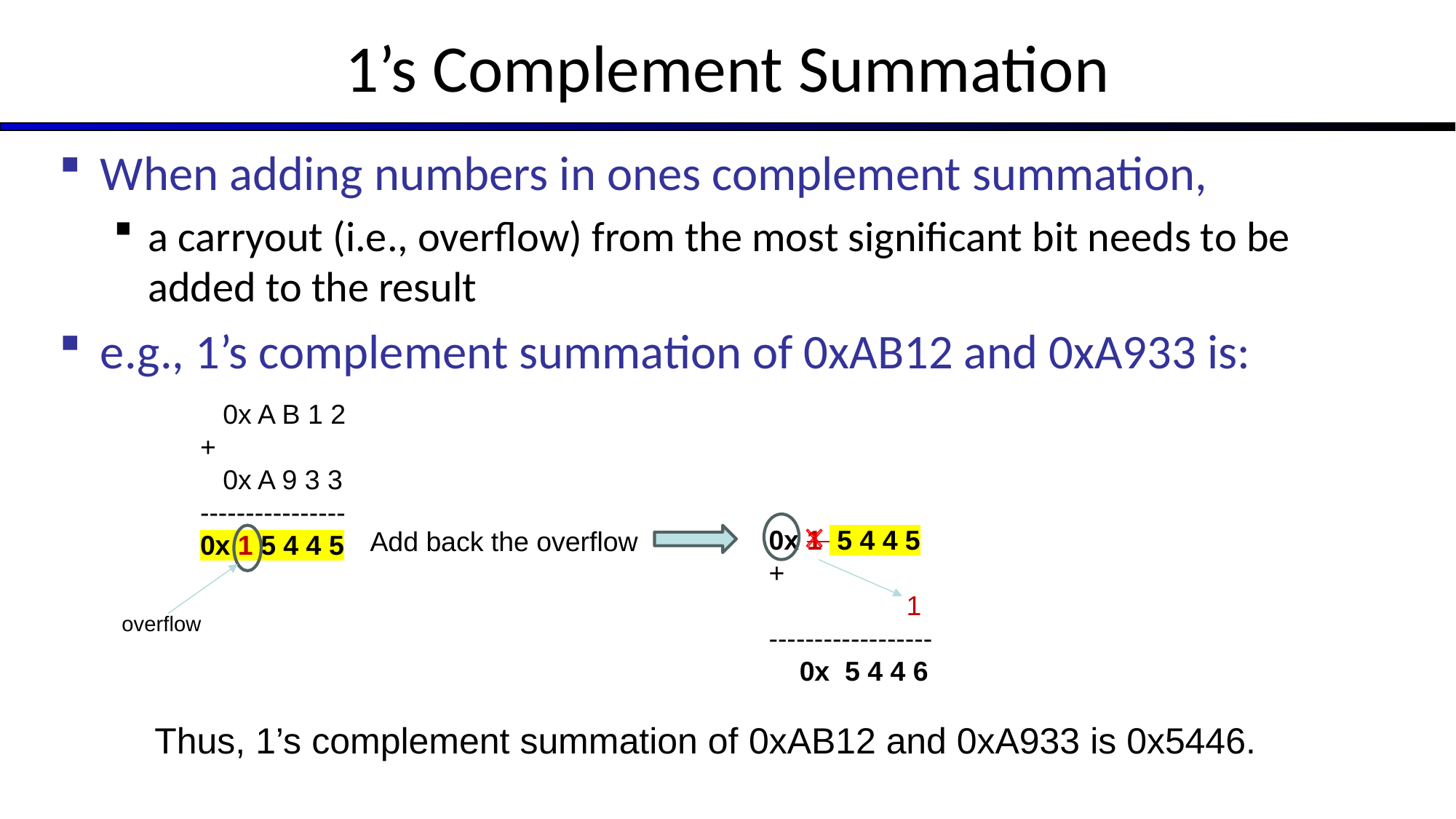

# 1’s Complement Summation
When adding numbers in ones complement summation,
a carryout (i.e., overflow) from the most significant bit needs to be added to the result
e.g., 1’s complement summation of 0xAB12 and 0xA933 is:

   0x A B 1 2
+
   0x A 9 3 3
----------------
0x 1 5 4 4 5

0x 1  5 4 4 5
+
                  1
------------------
    0x  5 4 4 6
Add back the overflow

overflow
Thus, 1’s complement summation of 0xAB12 and 0xA933 is 0x5446.